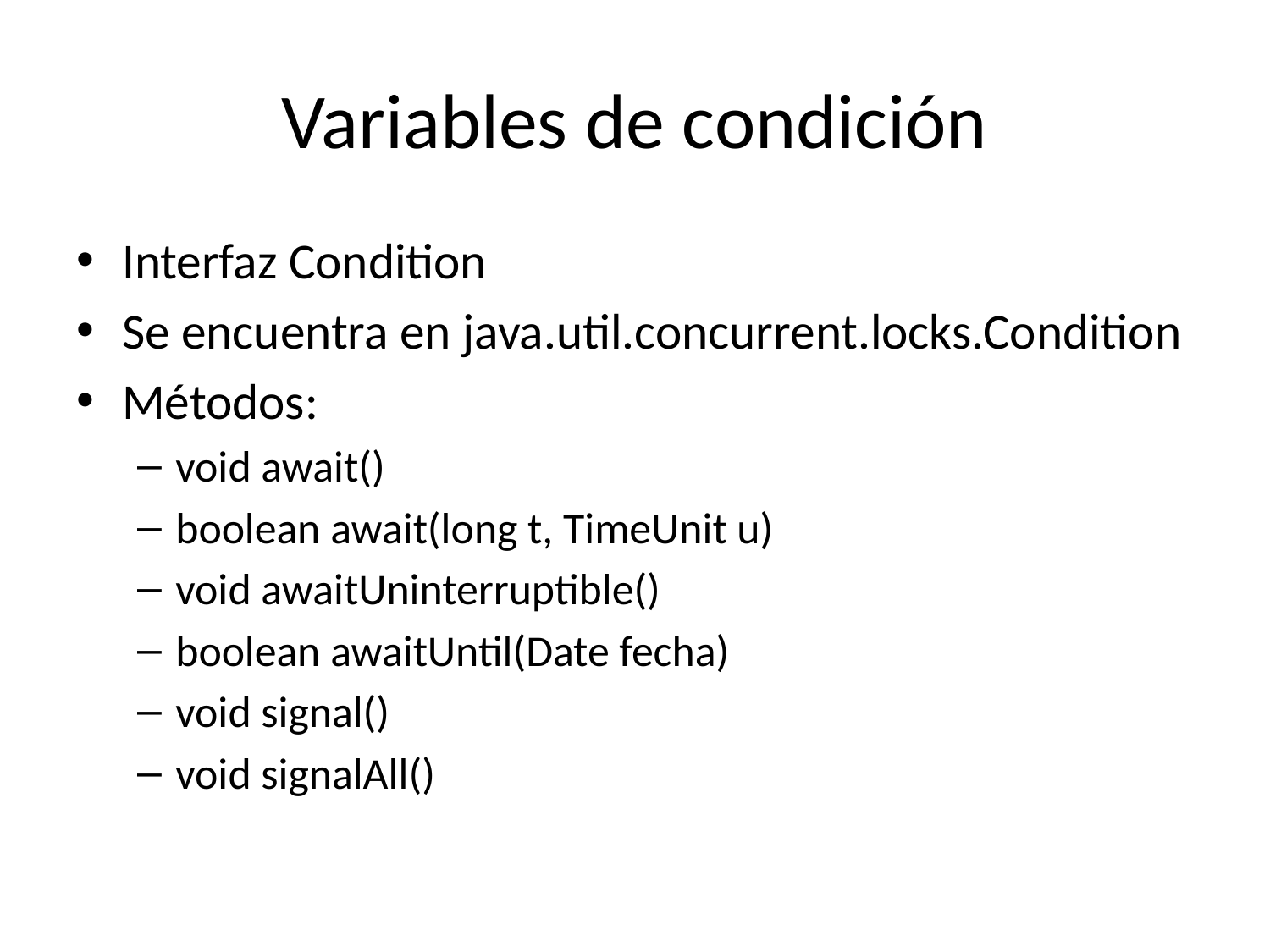

# Variables de condición
Interfaz Condition
Se encuentra en java.util.concurrent.locks.Condition
Métodos:
void await()
boolean await(long t, TimeUnit u)
void awaitUninterruptible()
boolean awaitUntil(Date fecha)
void signal()
void signalAll()